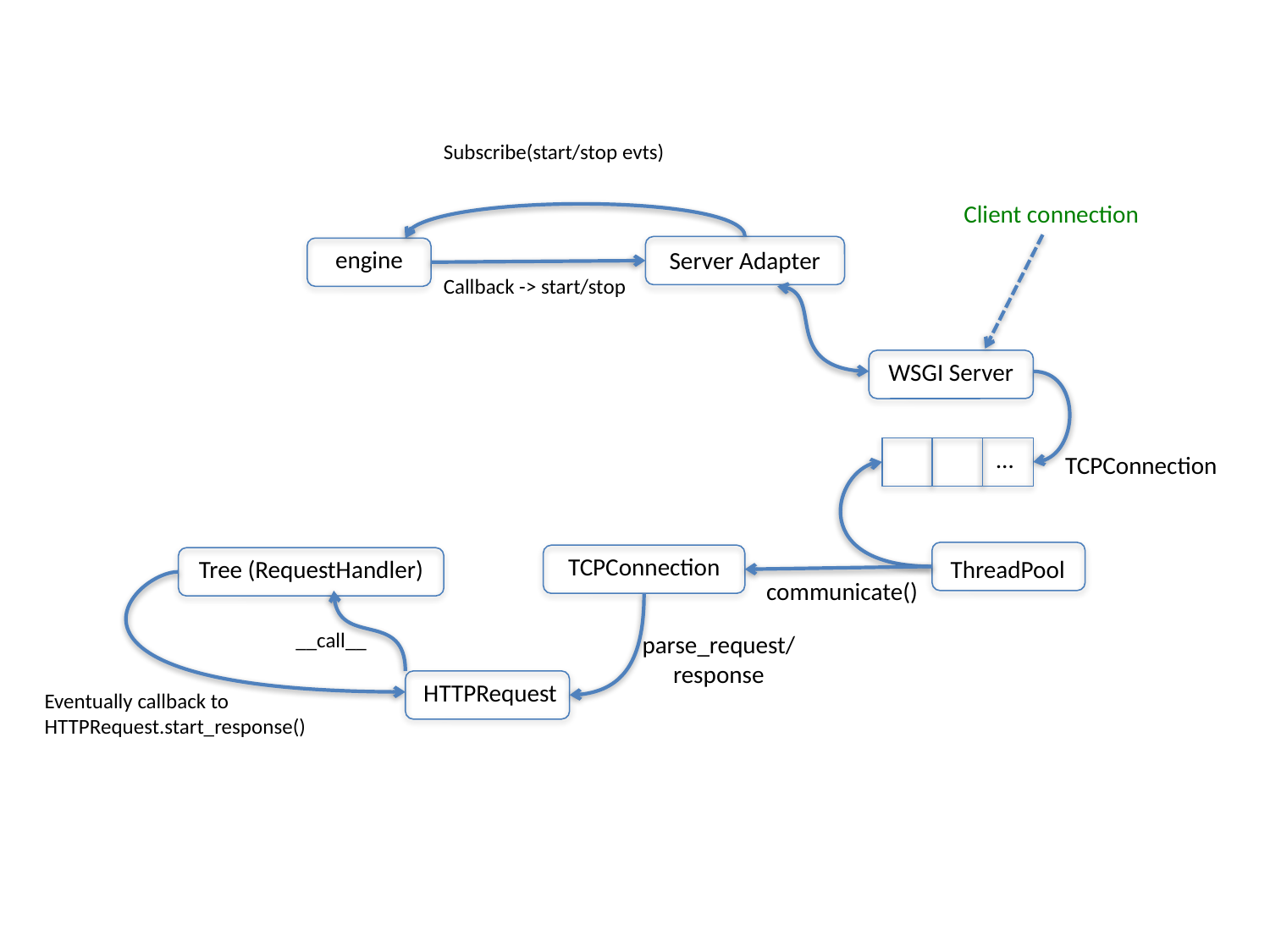

Subscribe(start/stop evts)
Client connection

engine
Server Adapter
Callback -> start/stop

WSGI Server

…
TCPConnection

TCPConnection

Tree (RequestHandler)
ThreadPool
communicate()
__call__
parse_request/response

HTTPRequest
Eventually callback to HTTPRequest.start_response()